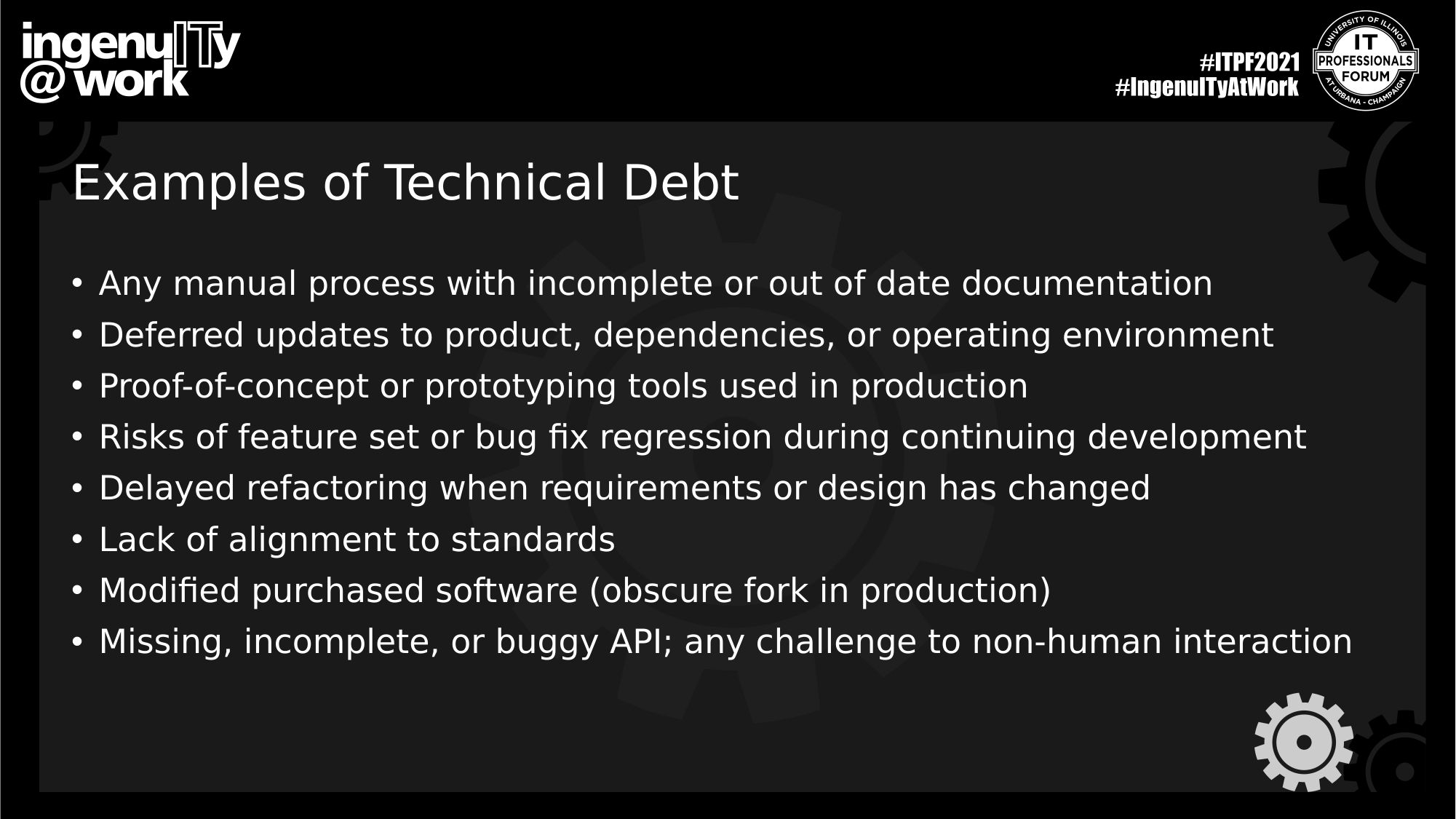

# Examples of Technical Debt
Any manual process with incomplete or out of date documentation
Deferred updates to product, dependencies, or operating environment
Proof-of-concept or prototyping tools used in production
Risks of feature set or bug fix regression during continuing development
Delayed refactoring when requirements or design has changed
Lack of alignment to standards
Modified purchased software (obscure fork in production)
Missing, incomplete, or buggy API; any challenge to non-human interaction